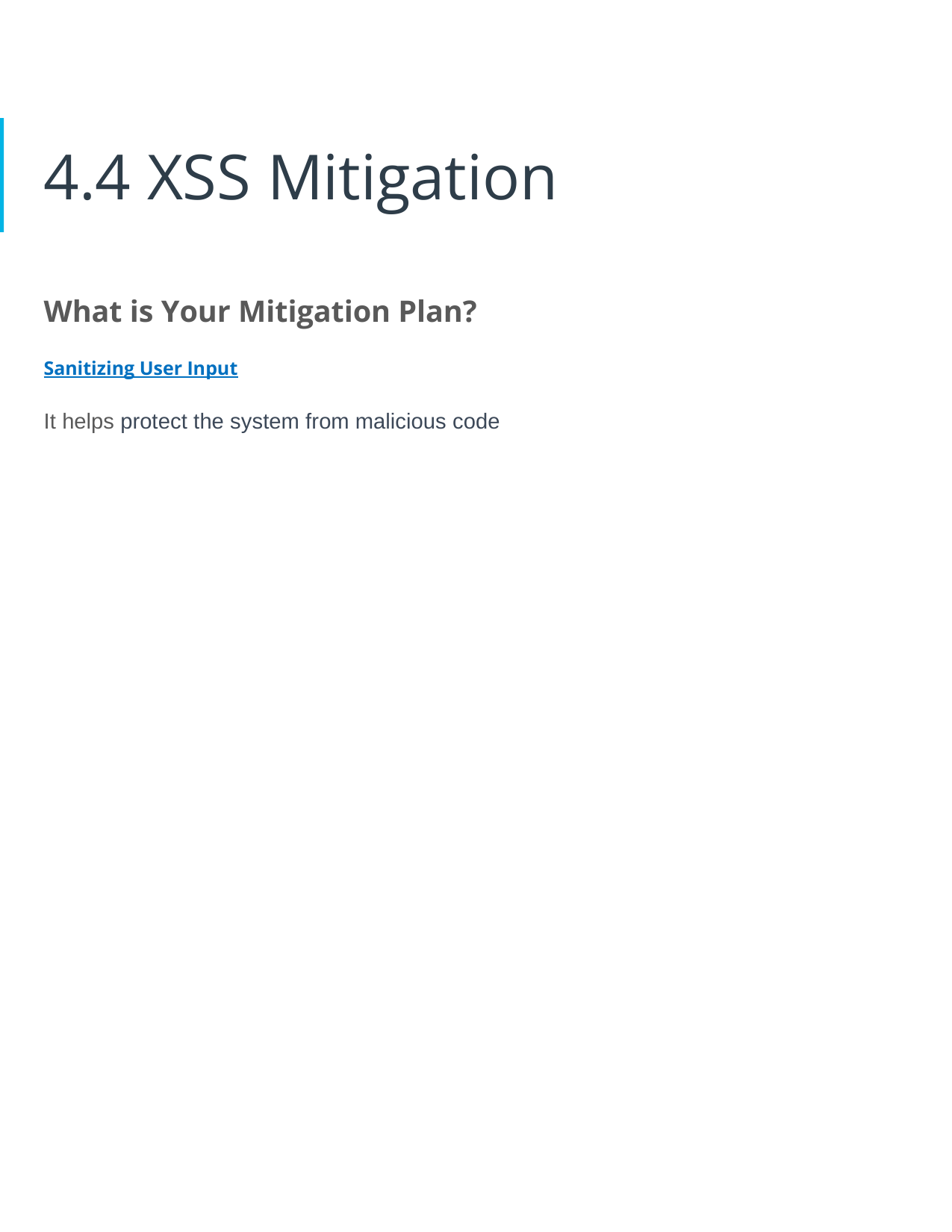

# 4.4 XSS Mitigation
What is Your Mitigation Plan?
Sanitizing User Input
It helps protect the system from malicious code